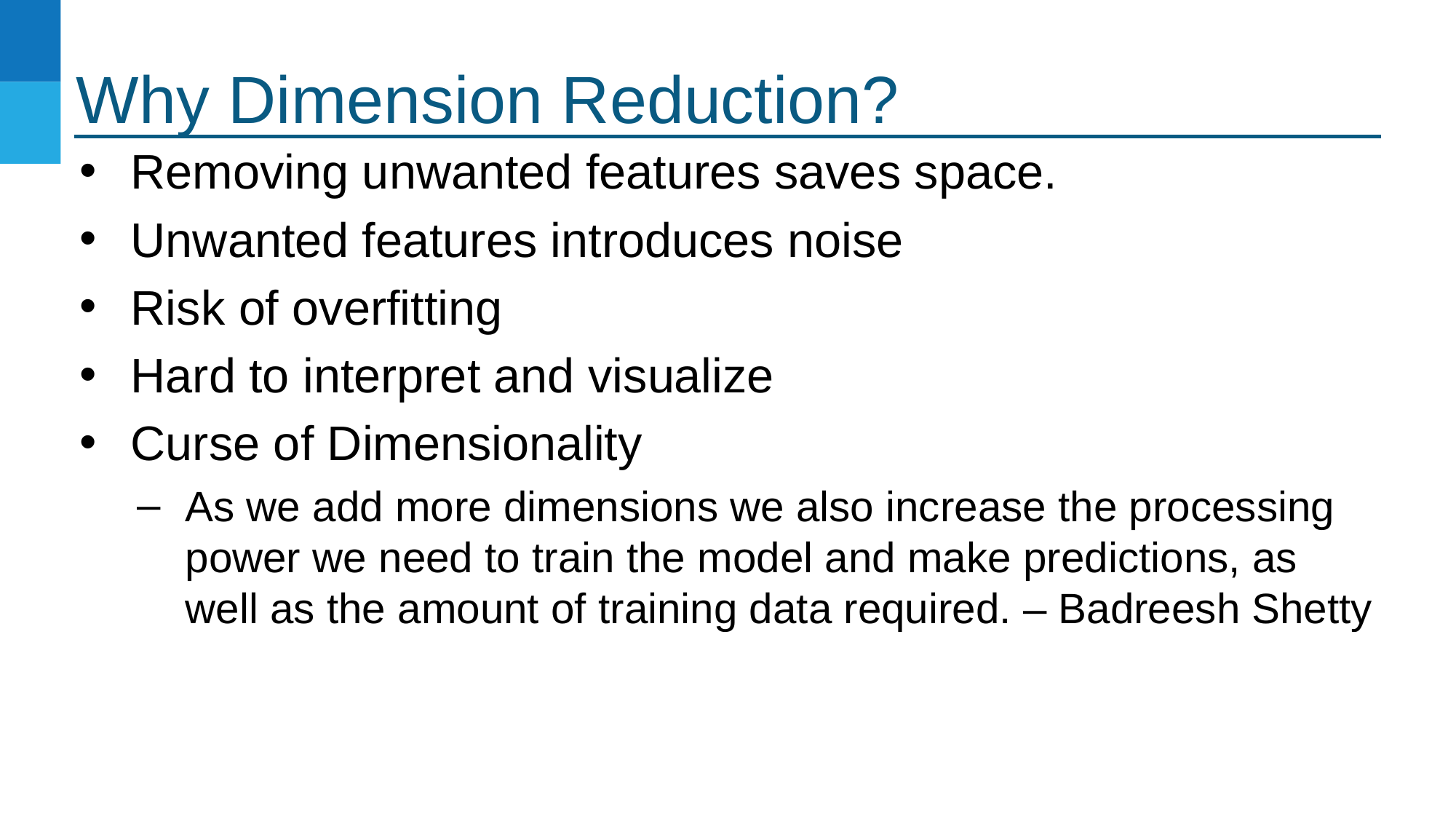

# Why Dimension Reduction?
Removing unwanted features saves space.
Unwanted features introduces noise
Risk of overfitting
Hard to interpret and visualize
Curse of Dimensionality
As we add more dimensions we also increase the processing power we need to train the model and make predictions, as well as the amount of training data required. – Badreesh Shetty